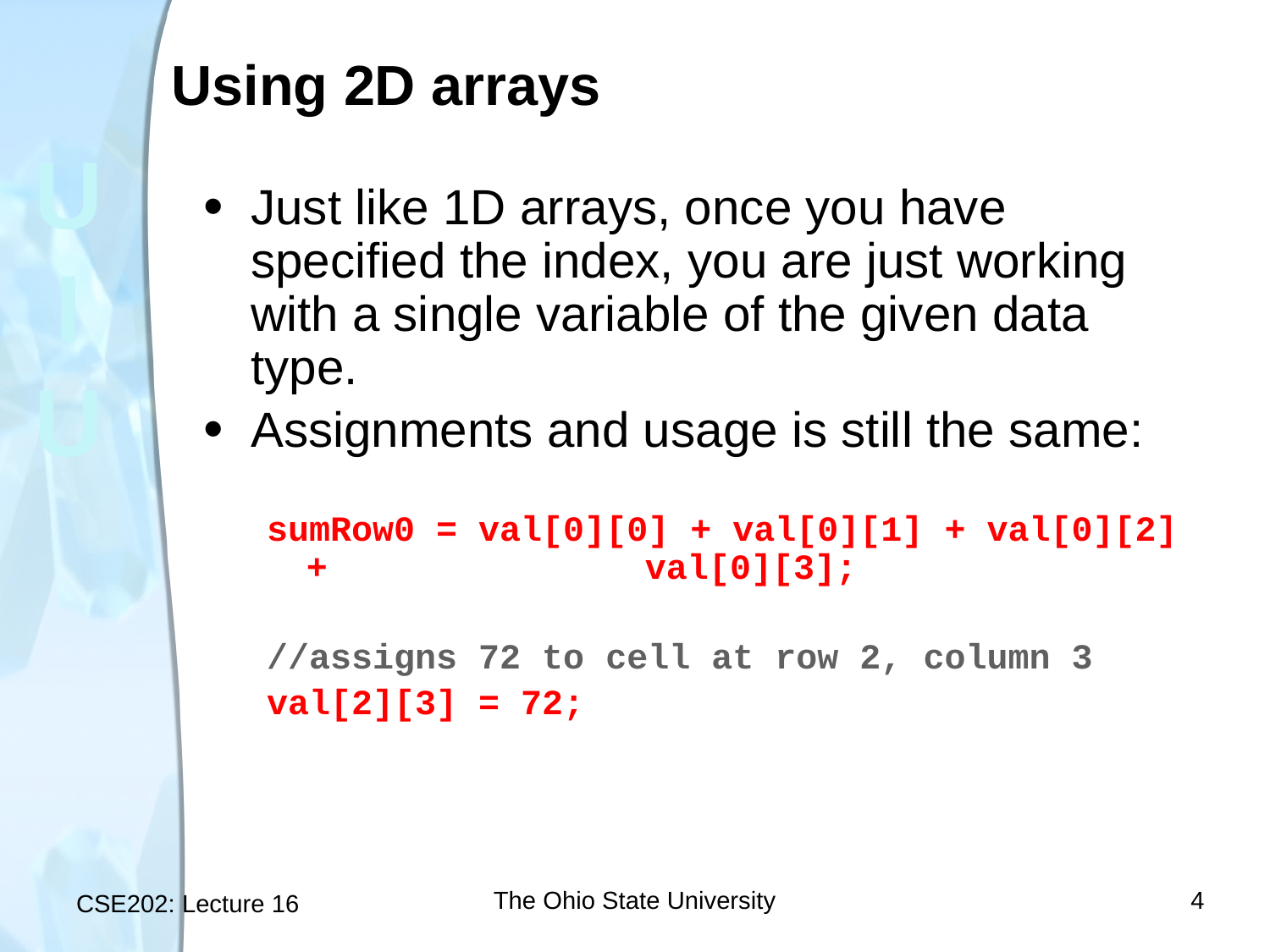

# Using 2D arrays
Just like 1D arrays, once you have specified the index, you are just working with a single variable of the given data type.
Assignments and usage is still the same:

sumRow0 = val[0][0] + val[0][1] + val[0][2] + 		    val[0][3];

//assigns 72 to cell at row 2, column 3
val[2][3] = 72;
The Ohio State University
4
CSE202: Lecture 16